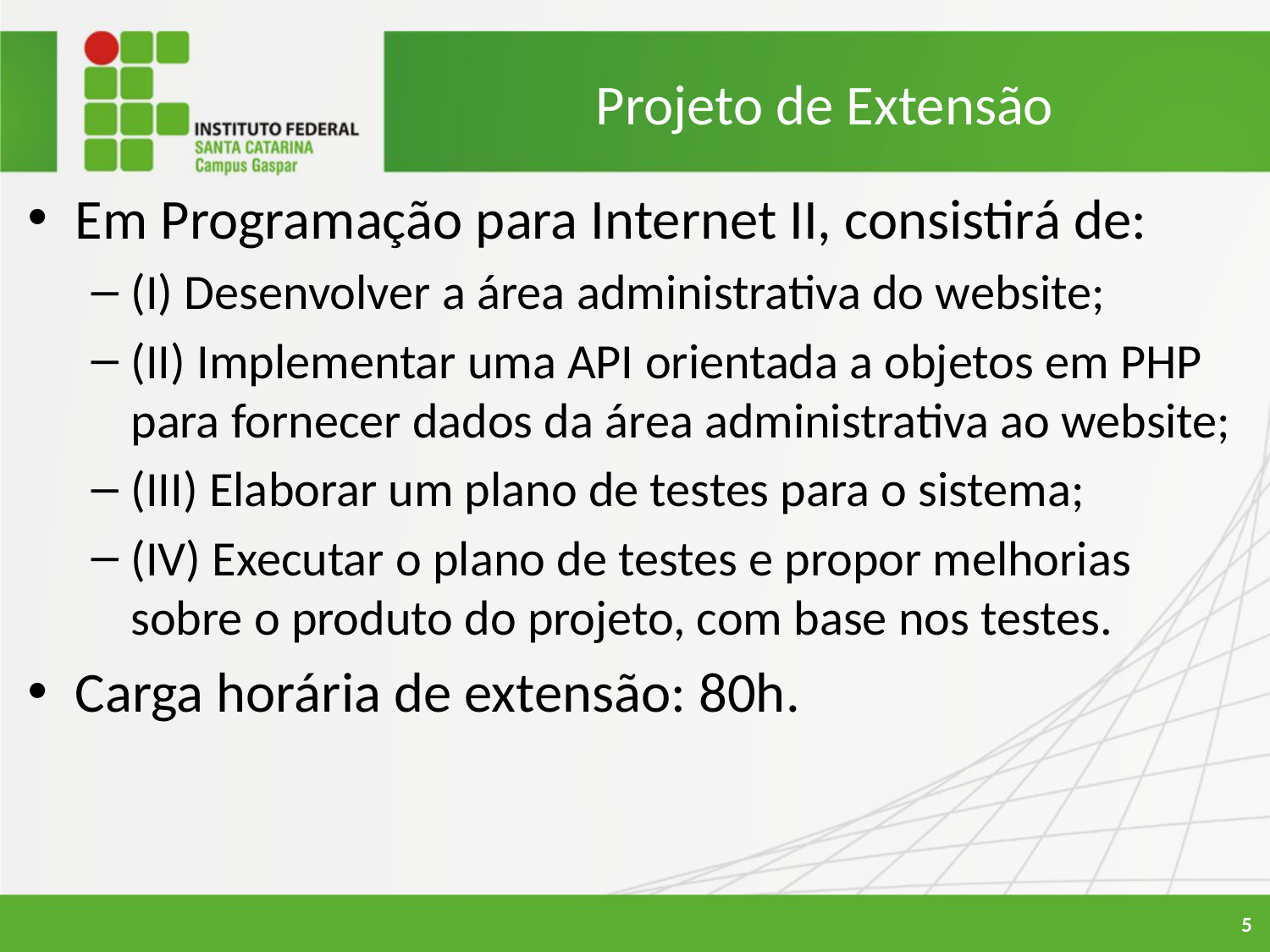

# Projeto de Extensão
Em Programação para Internet II, consistirá de:
(I) Desenvolver a área administrativa do website;
(II) Implementar uma API orientada a objetos em PHP para fornecer dados da área administrativa ao website;
(III) Elaborar um plano de testes para o sistema;
(IV) Executar o plano de testes e propor melhorias sobre o produto do projeto, com base nos testes.
Carga horária de extensão: 80h.
5